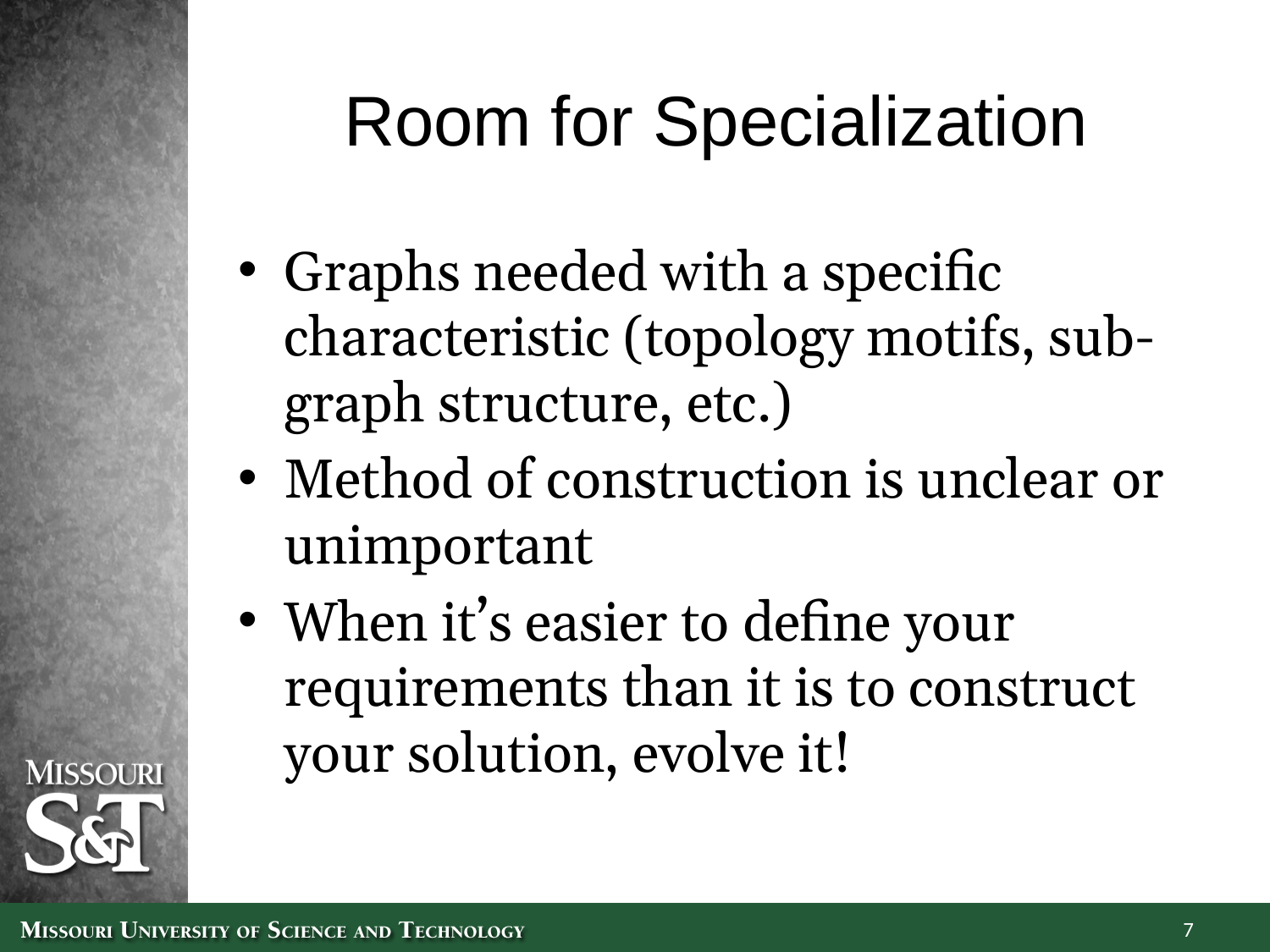

# Room for Specialization
Graphs needed with a specific characteristic (topology motifs, sub-graph structure, etc.)
Method of construction is unclear or unimportant
When it’s easier to define your requirements than it is to construct your solution, evolve it!
7